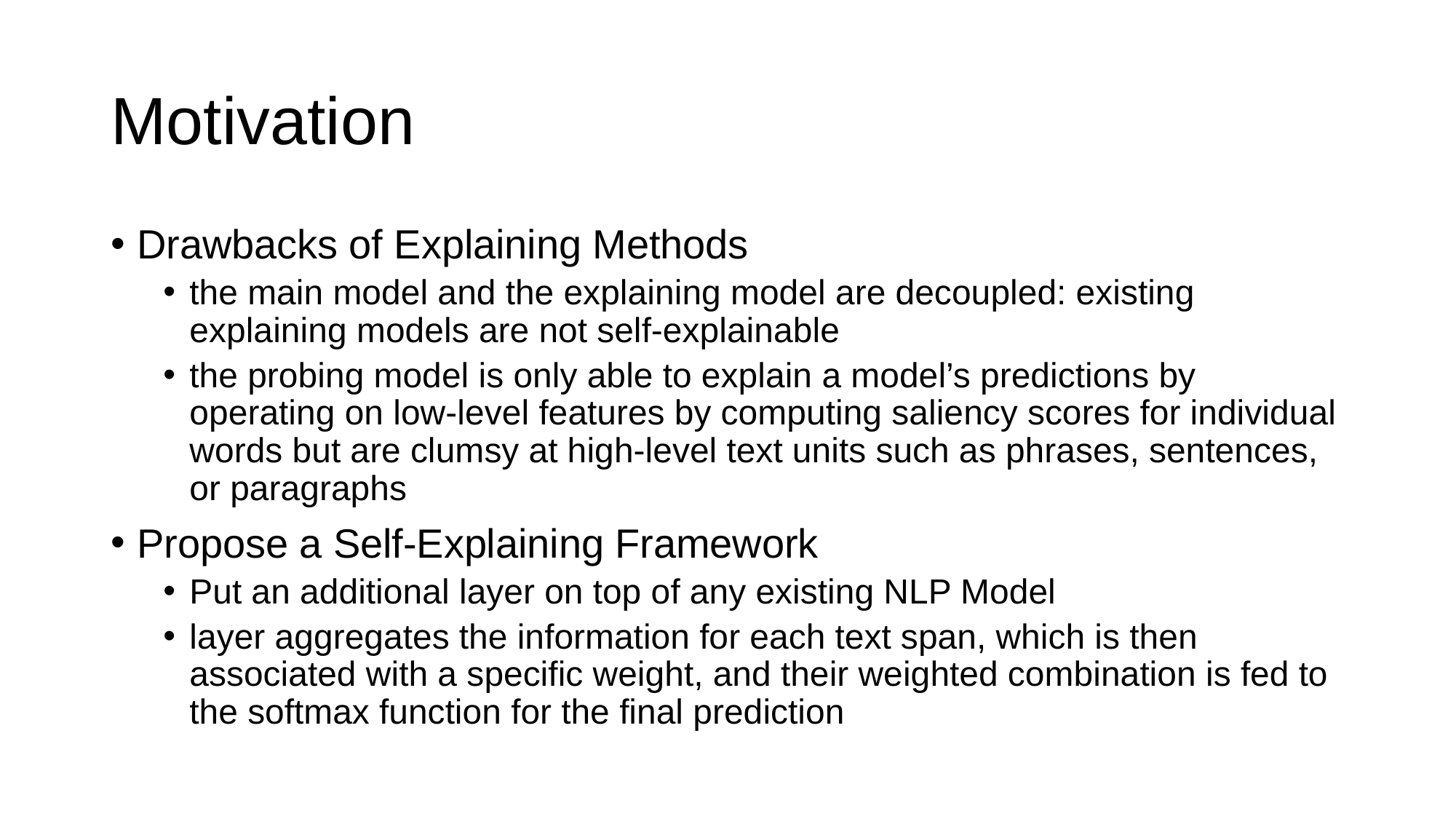

# Motivation
Drawbacks of Explaining Methods
the main model and the explaining model are decoupled: existing explaining models are not self-explainable
the probing model is only able to explain a model’s predictions by operating on low-level features by computing saliency scores for individual words but are clumsy at high-level text units such as phrases, sentences, or paragraphs
Propose a Self-Explaining Framework
Put an additional layer on top of any existing NLP Model
layer aggregates the information for each text span, which is then associated with a specific weight, and their weighted combination is fed to the softmax function for the final prediction